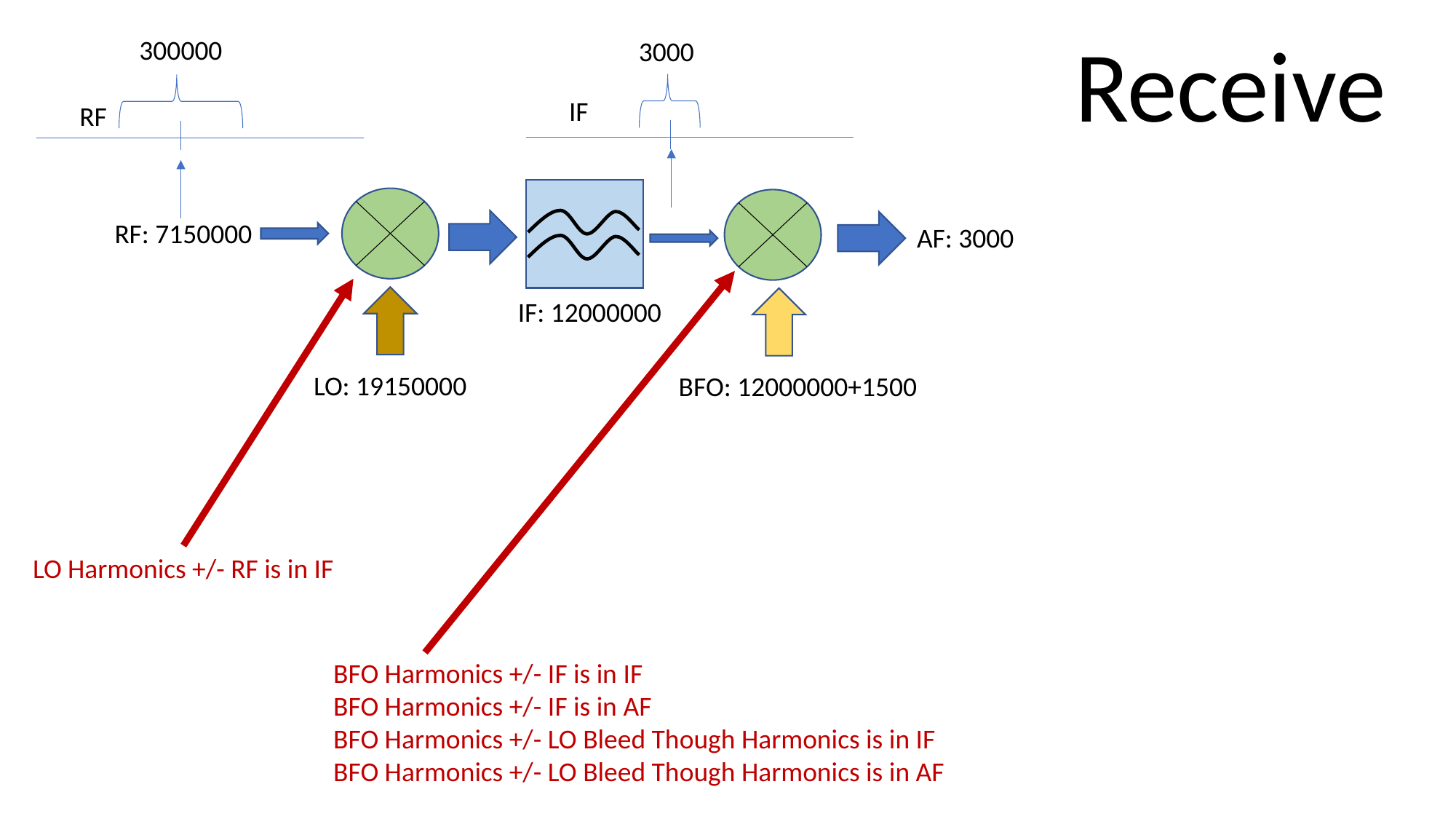

Receive
300000
3000

IF
RF

RF: 7150000

AF: 3000

IF: 12000000

LO: 19150000
BFO: 12000000+1500
LO Harmonics +/- RF is in IF
BFO Harmonics +/- IF is in IF
BFO Harmonics +/- IF is in AF
BFO Harmonics +/- LO Bleed Though Harmonics is in IF
BFO Harmonics +/- LO Bleed Though Harmonics is in AF